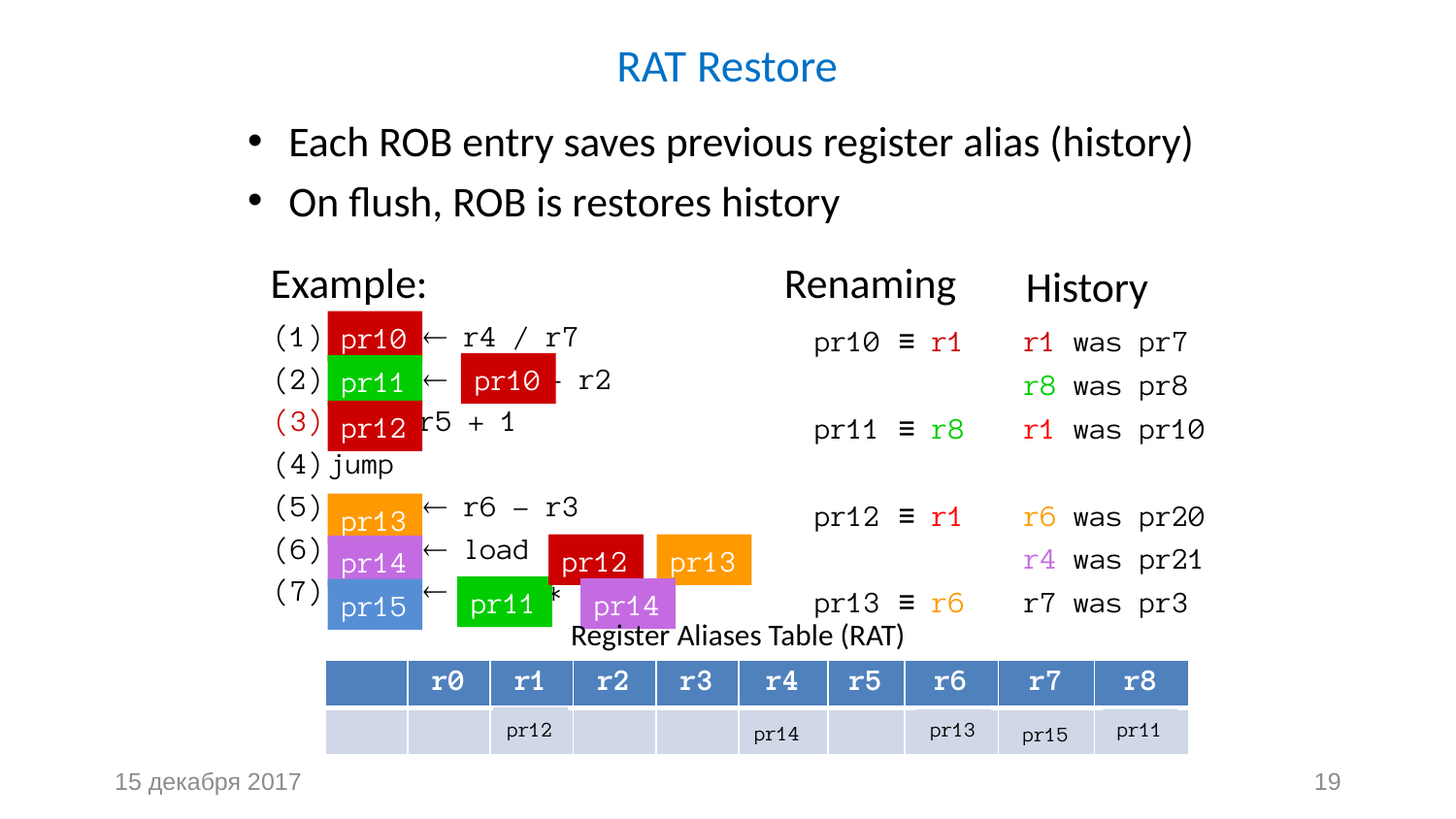

# RAT Restore
Each ROB entry saves previous register alias (history)
On flush, ROB is restores history
Example:
Renaming
History
pr10 ≡ r1
pr11 ≡ r8
pr12 ≡ r1

pr13 ≡ r6
pr14 ≡ r4
pr15 ≡ r7
r1 was pr7
r8 was pr8
r1 was pr10

r6 was pr20
r4 was pr21
r7 was pr3
(1)   r1 ← r4 / r7
(2)   r8 ← r1   + r2
r1 ← r5 + 1
jump
(5)   r6 ← r6 – r3
(6)   r4 ← load [ r1 + r6 ]
(7)   r7 ← r8   *  r4

pr10
pr10
pr11
pr12
pr13
pr12
pr13
pr14
pr11
pr14
pr15
Register Aliases Table (RAT)
|  | r0 | r1 | r2 | r3 | r4 | r5 | r6 | r7 | r8 |
| --- | --- | --- | --- | --- | --- | --- | --- | --- | --- |
|  |  | pr7 |  |  | pr21 |  | pr20 | pr3 | pr8 |
pr10
pr12
pr11
pr13
pr14
pr15
15 декабря 2017
19